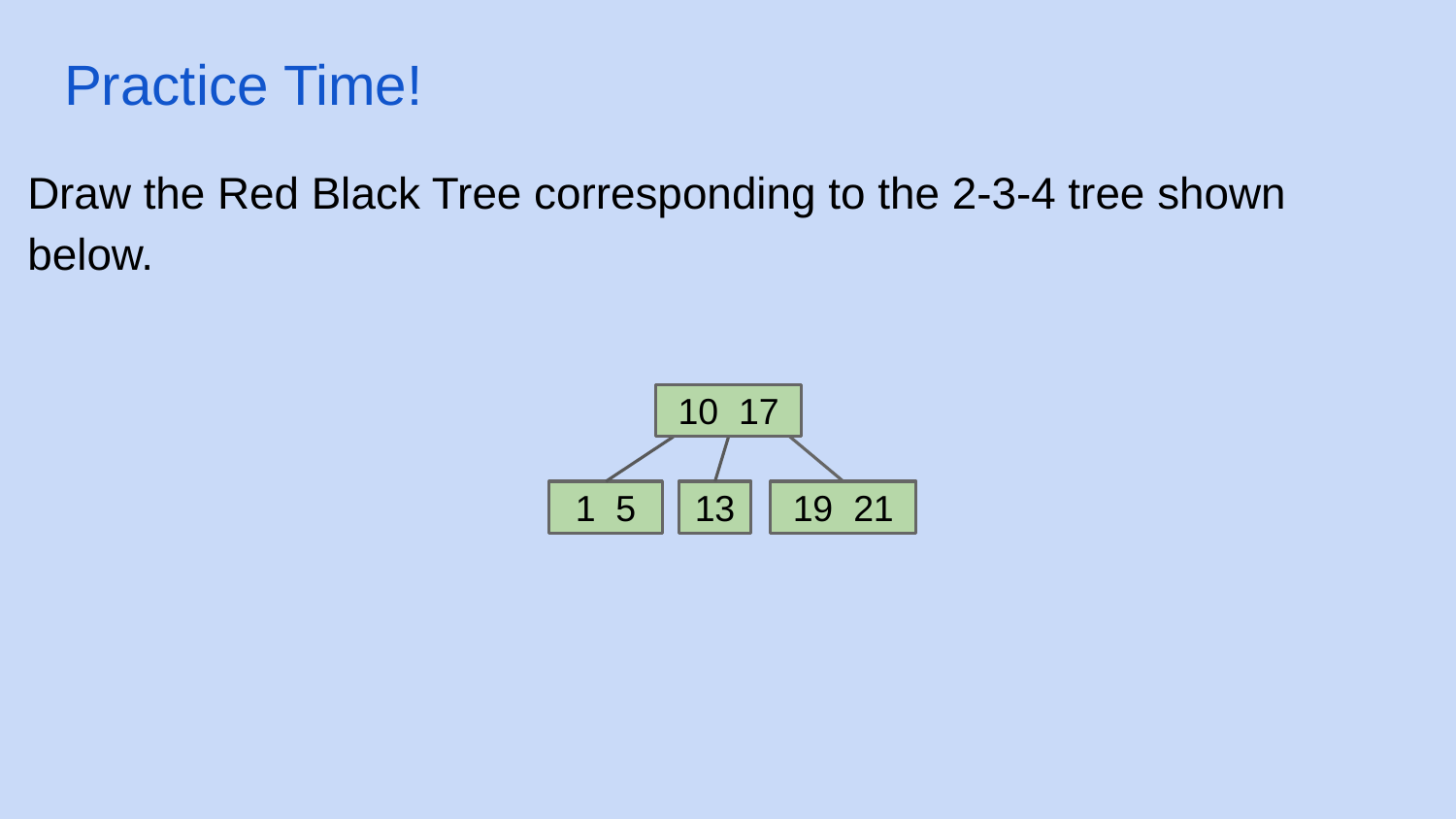

# Practice Time!
Draw the Red Black Tree corresponding to the 2-3-4 tree shown below.
10  17
1  5
13
19  21